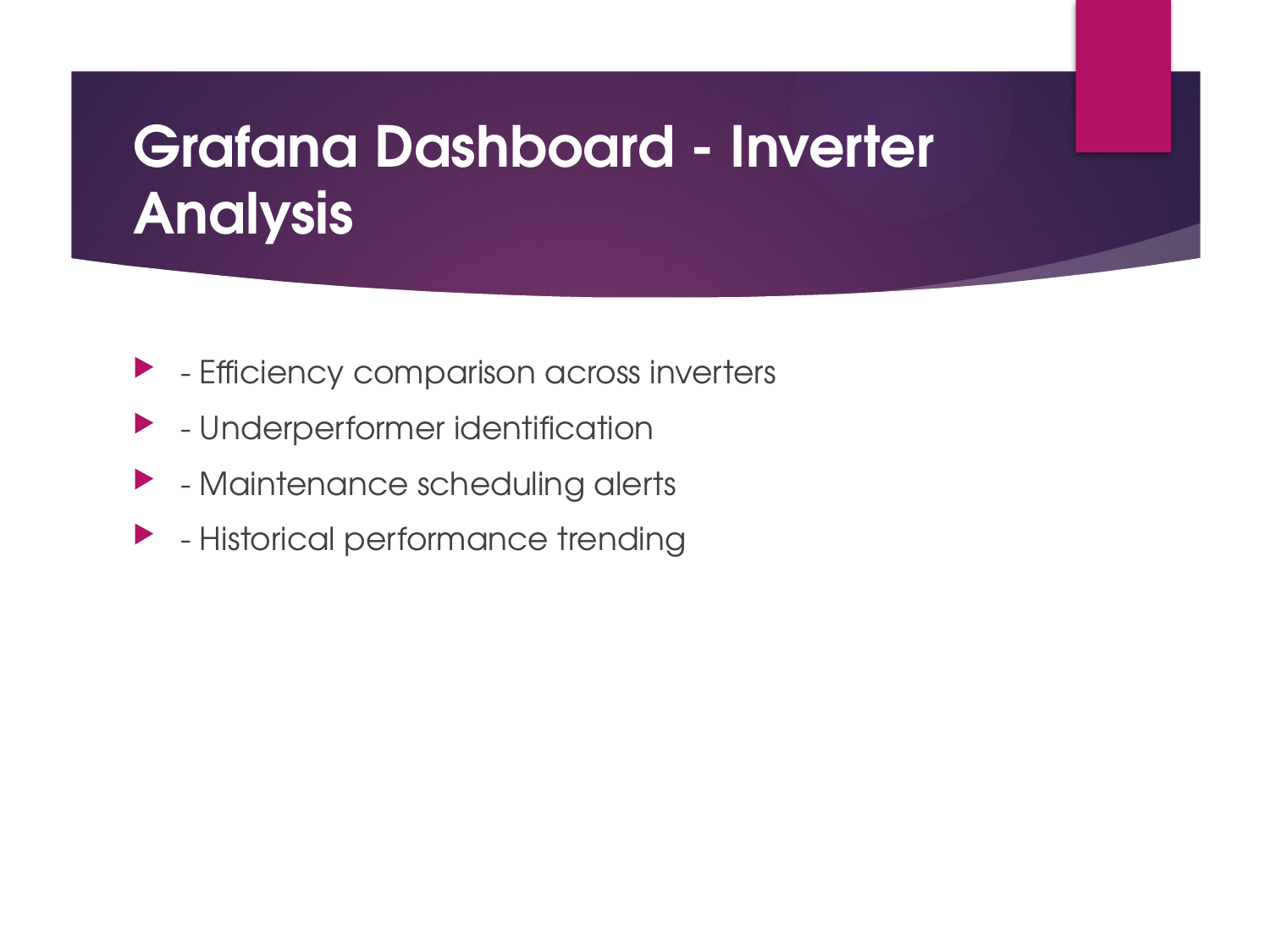

# Grafana Dashboard - Inverter Analysis
- Efficiency comparison across inverters
- Underperformer identification
- Maintenance scheduling alerts
- Historical performance trending